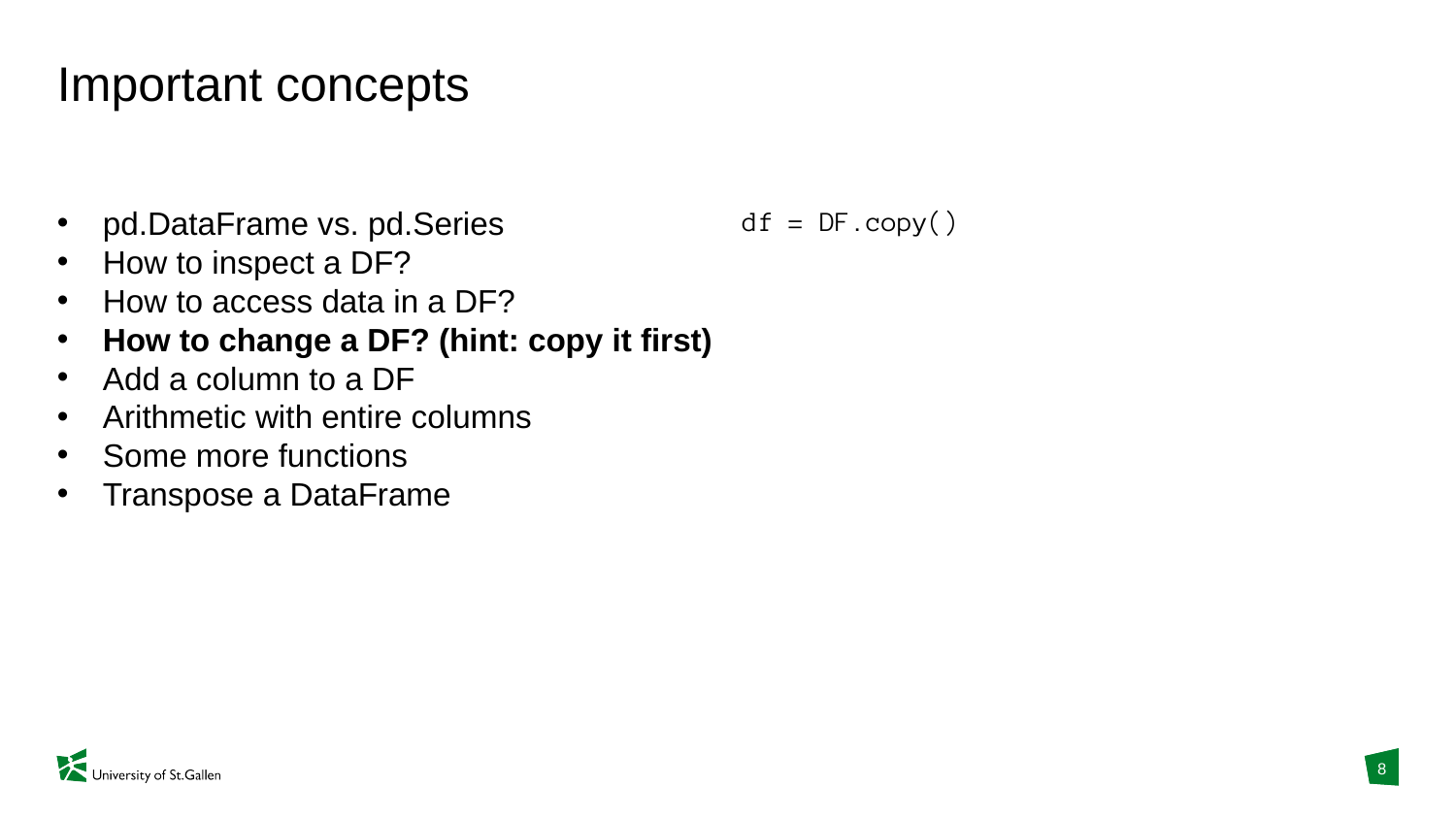

# Important concepts
pd.DataFrame vs. pd.Series
How to inspect a DF?
How to access data in a DF?
How to change a DF? (hint: copy it first)
Add a column to a DF
Arithmetic with entire columns
Some more functions
Transpose a DataFrame

df = DF.copy()

8